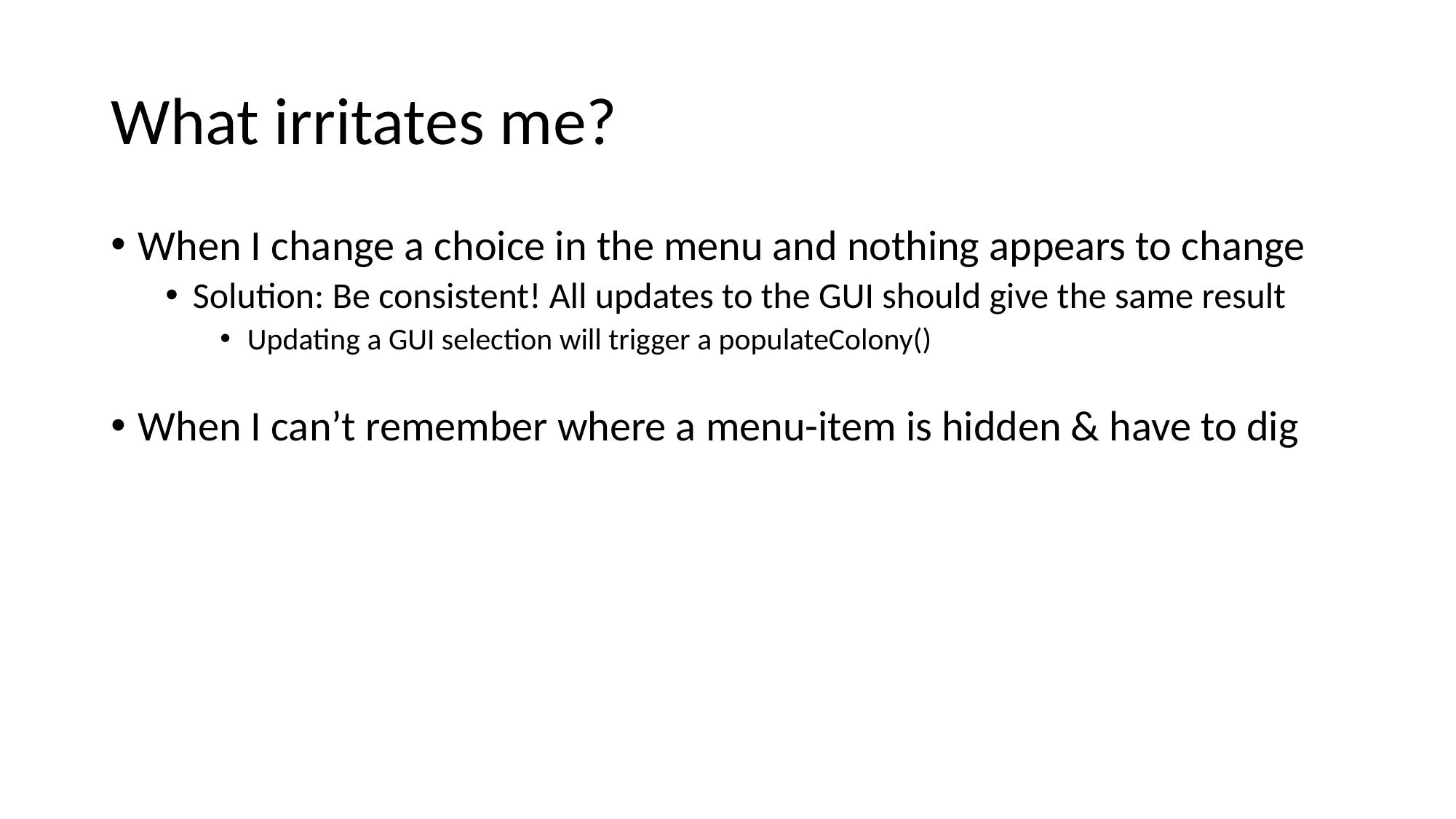

# What irritates me?
When I change a choice in the menu and nothing appears to change
Solution: Be consistent! All updates to the GUI should give the same result
Updating a GUI selection will trigger a populateColony()
When I can’t remember where a menu-item is hidden & have to dig